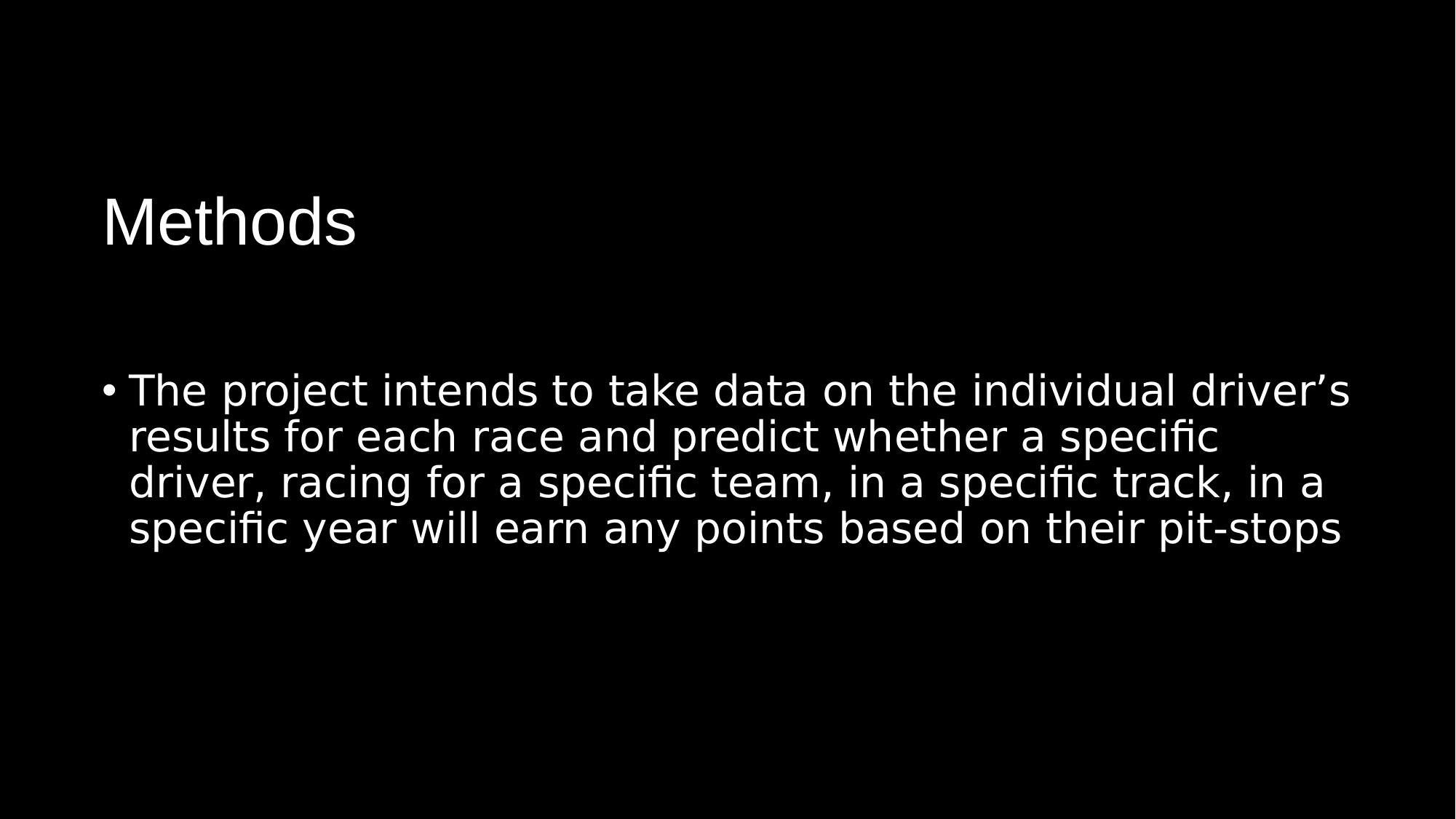

# Methods
The project intends to take data on the individual driver’s results for each race and predict whether a specific driver, racing for a specific team, in a specific track, in a specific year will earn any points based on their pit-stops